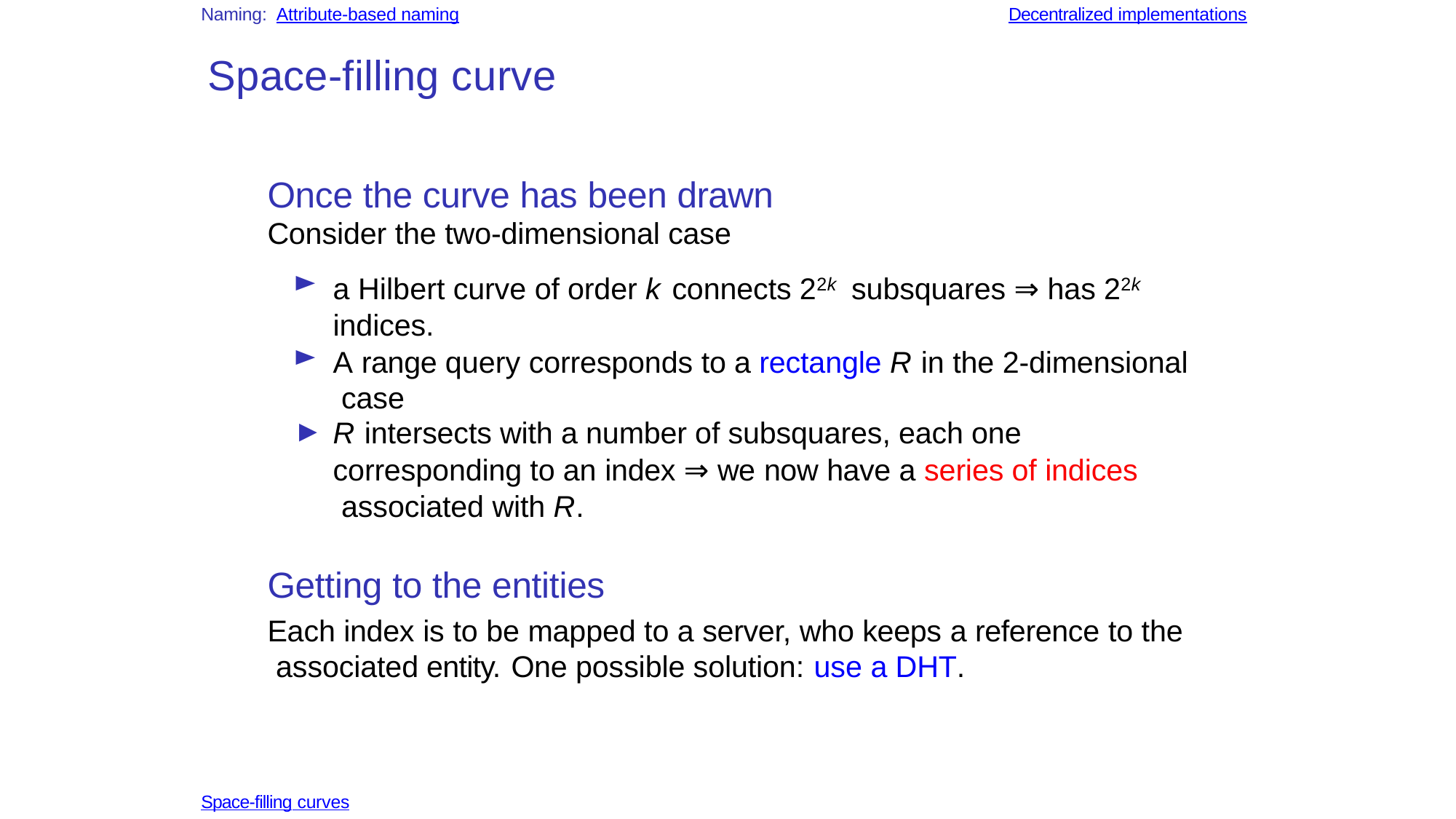

Naming: Attribute-based naming
Decentralized implementations
Space-filling curve

Once the curve has been drawn
Consider the two-dimensional case
a Hilbert curve of order k connects 22k subsquares ⇒ has 22k  indices.
A range query corresponds to a rectangle R in the 2-dimensional  case
R intersects with a number of subsquares, each one
corresponding to an index ⇒ we now have a series of indices  associated with R.

Getting to the entities
Each index is to be mapped to a server, who keeps a reference to the  associated entity. One possible solution: use a DHT.
Space-filling curves
46 / 46